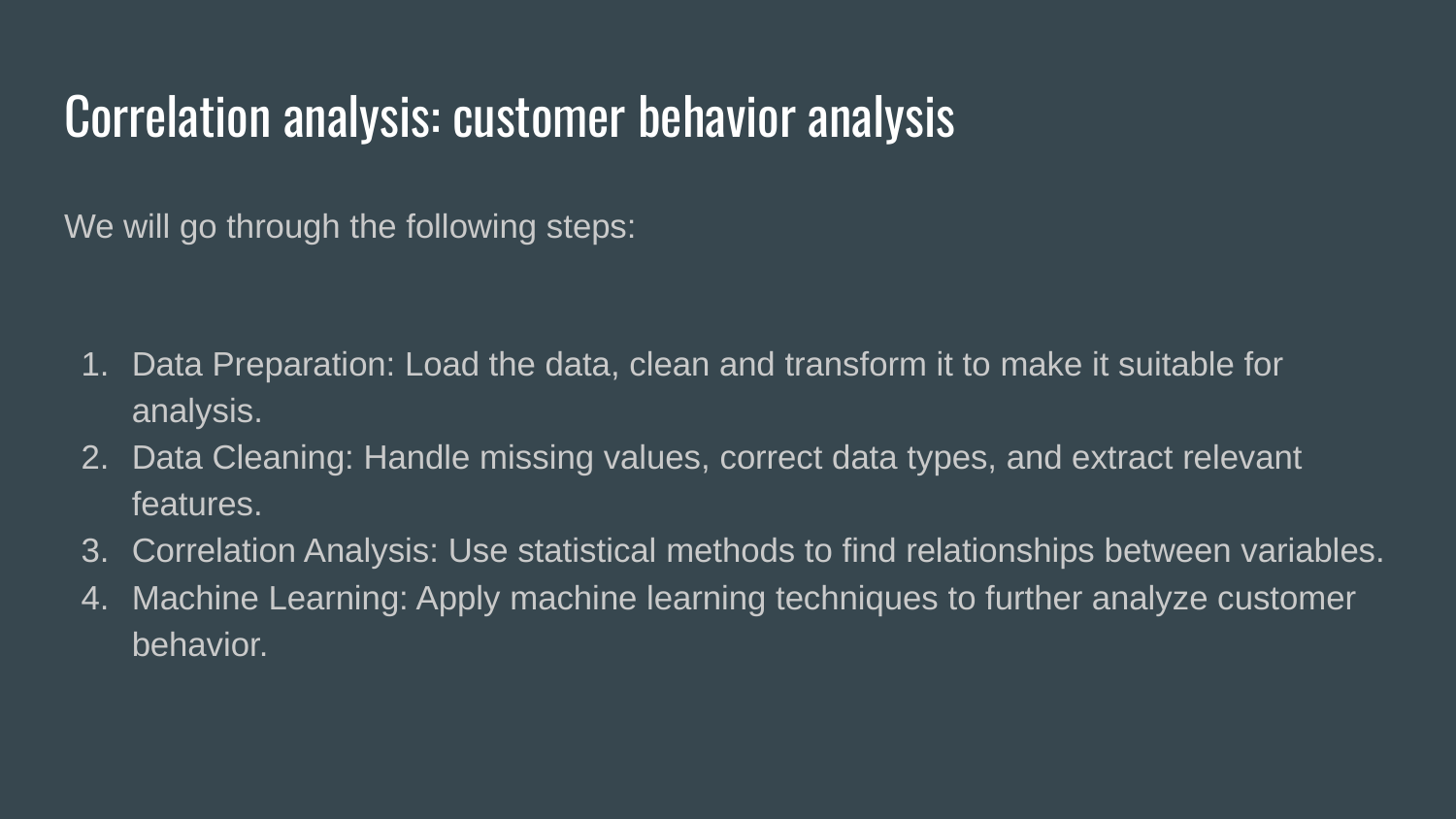

# Correlation analysis: customer behavior analysis
We will go through the following steps:

Data Preparation: Load the data, clean and transform it to make it suitable for analysis.
Data Cleaning: Handle missing values, correct data types, and extract relevant features.
Correlation Analysis: Use statistical methods to find relationships between variables.
Machine Learning: Apply machine learning techniques to further analyze customer behavior.